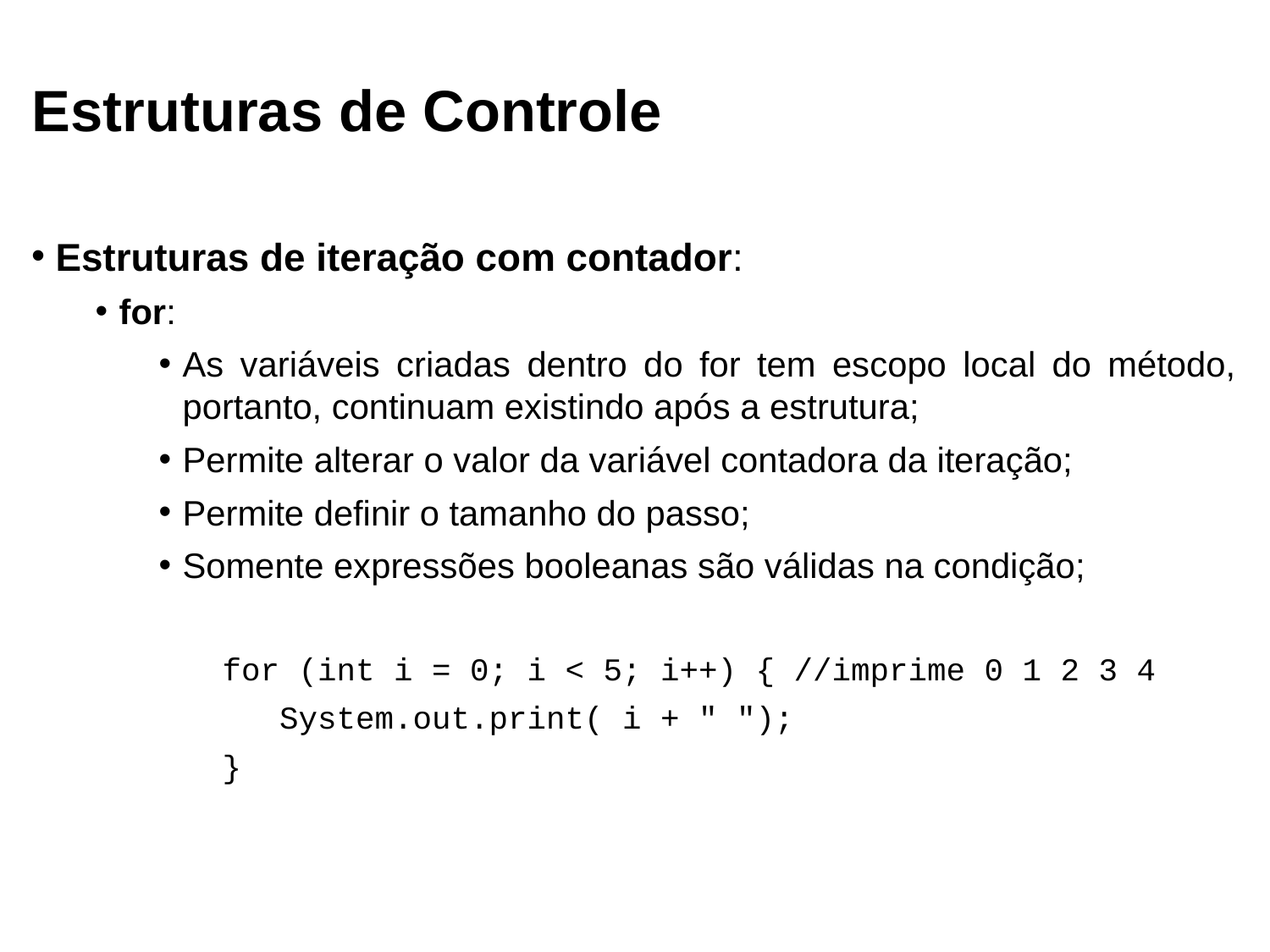

Estruturas de Controle
Estruturas de iteração com contador:
for:
As variáveis criadas dentro do for tem escopo local do método, portanto, continuam existindo após a estrutura;
Permite alterar o valor da variável contadora da iteração;
Permite definir o tamanho do passo;
Somente expressões booleanas são válidas na condição;

for (int i = 0; i < 5; i++) { //imprime 0 1 2 3 4
   System.out.print( i + " ");
}